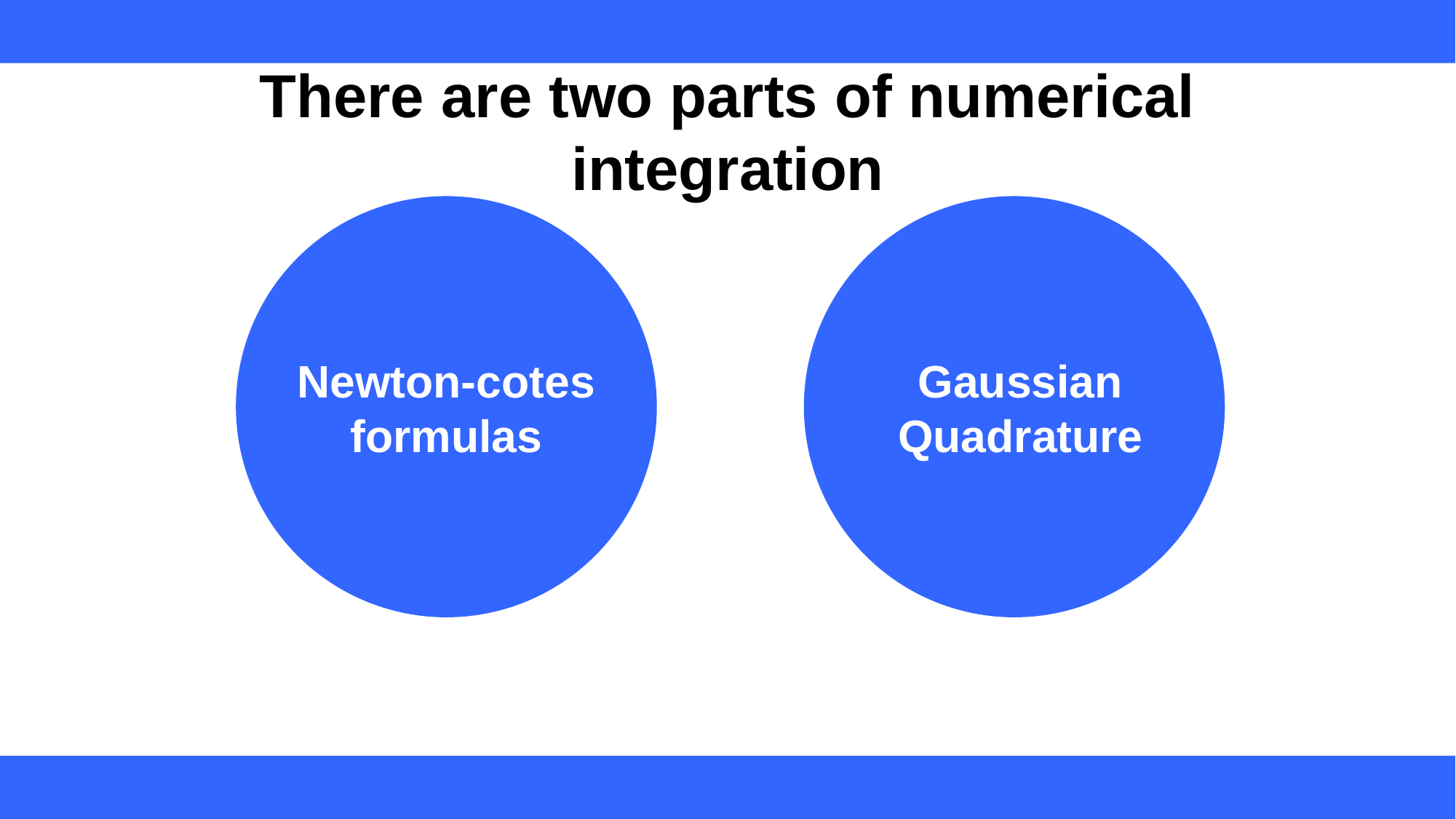

There are two parts of numerical integration

Newton-cotes formulas

Gaussian Quadrature